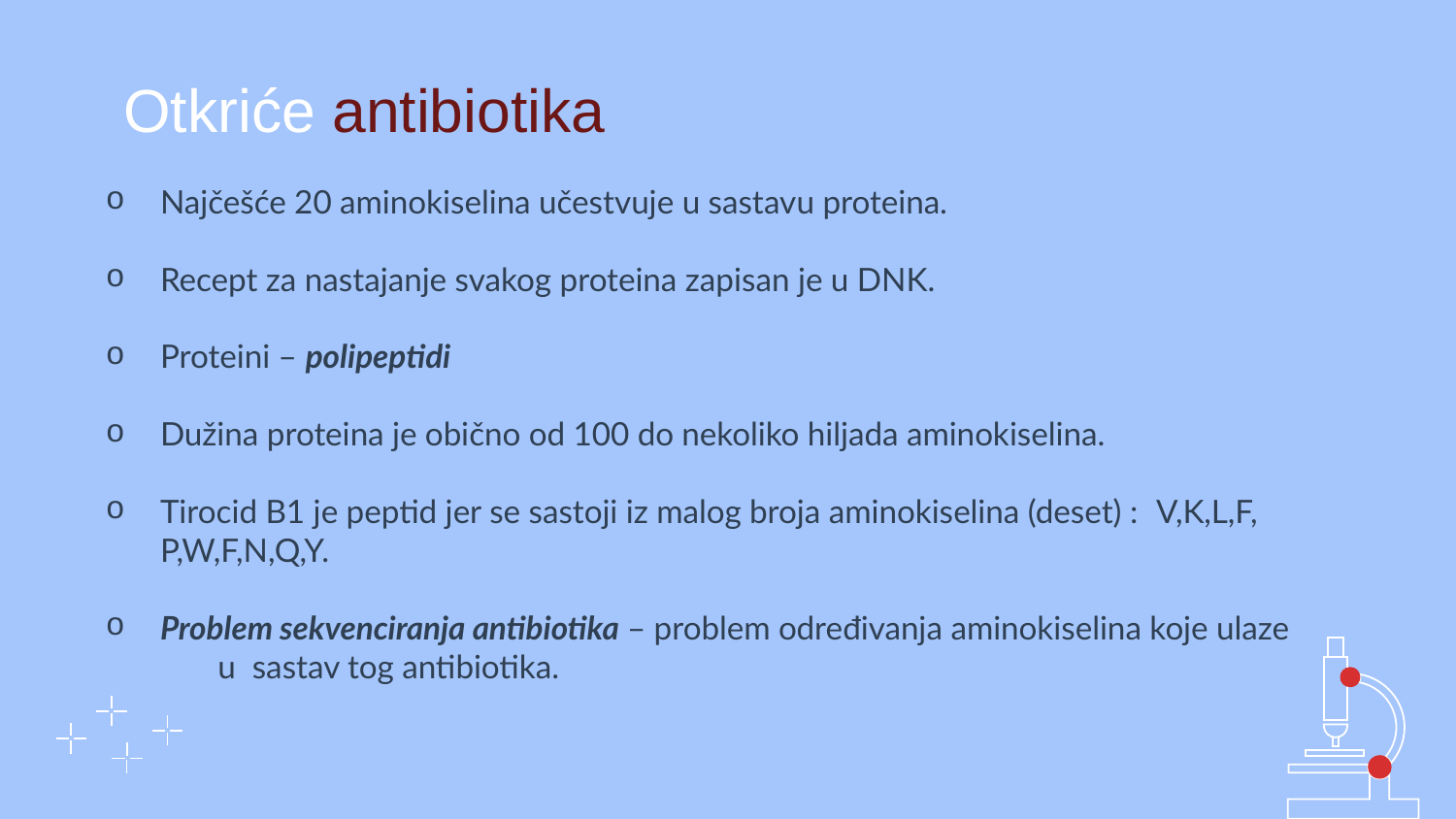

# Otkriće antibiotika
Najčešće 20 aminokiselina učestvuje u sastavu proteina.

Recept za nastajanje svakog proteina zapisan je u DNK.

Proteini – polipeptidi

Dužina proteina je obično od 100 do nekoliko hiljada aminokiselina.

Tirocid B1 je peptid jer se sastoji iz malog broja aminokiselina (deset) :  V,K,L,F, P,W,F,N,Q,Y.

Problem sekvenciranja antibiotika – problem određivanja aminokiselina koje ulaze          u  sastav tog antibiotika.